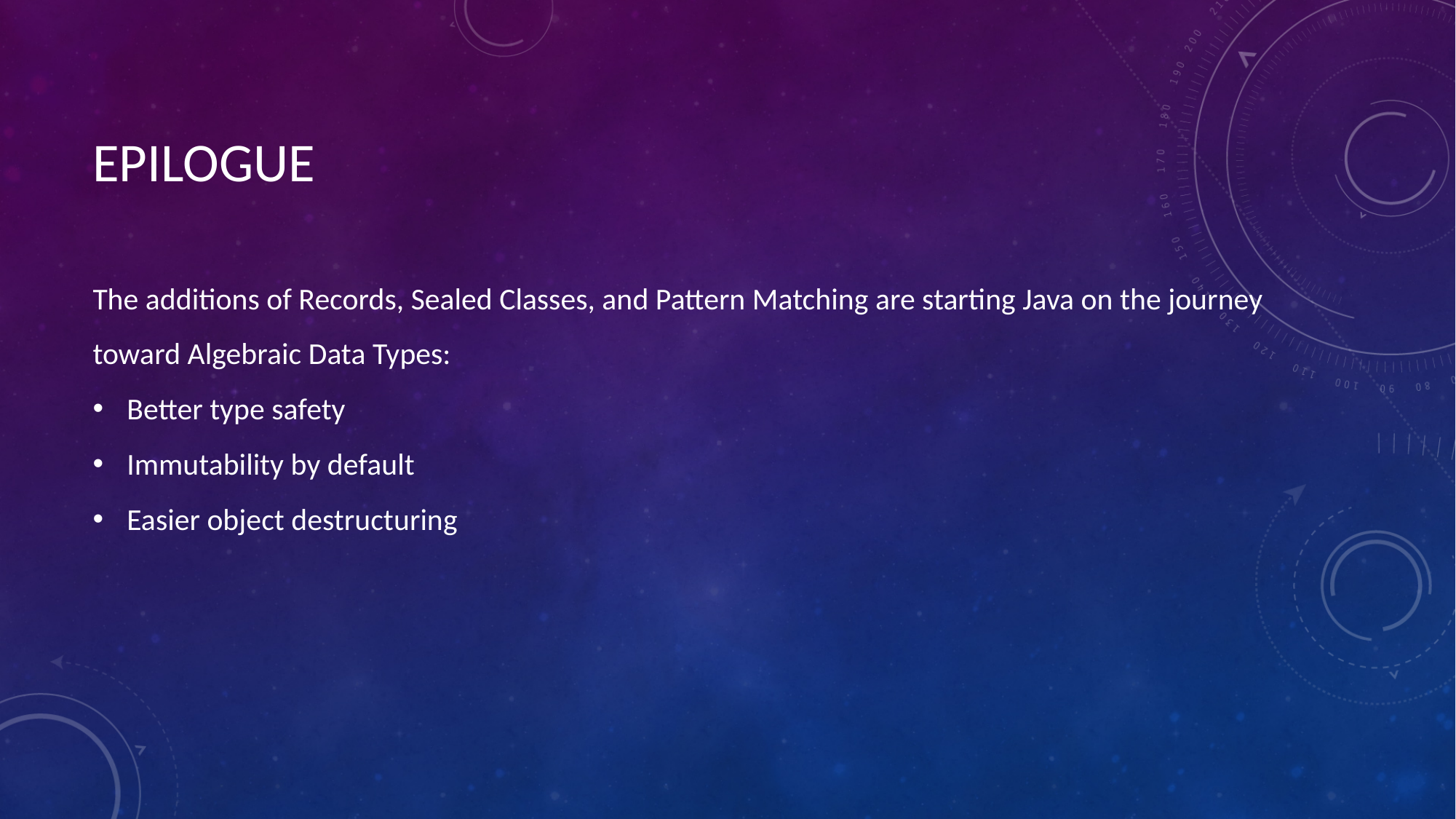

# Epilogue
The additions of Records, Sealed Classes, and Pattern Matching are starting Java on the journey toward Algebraic Data Types:
Better type safety
Immutability by default
Easier object destructuring